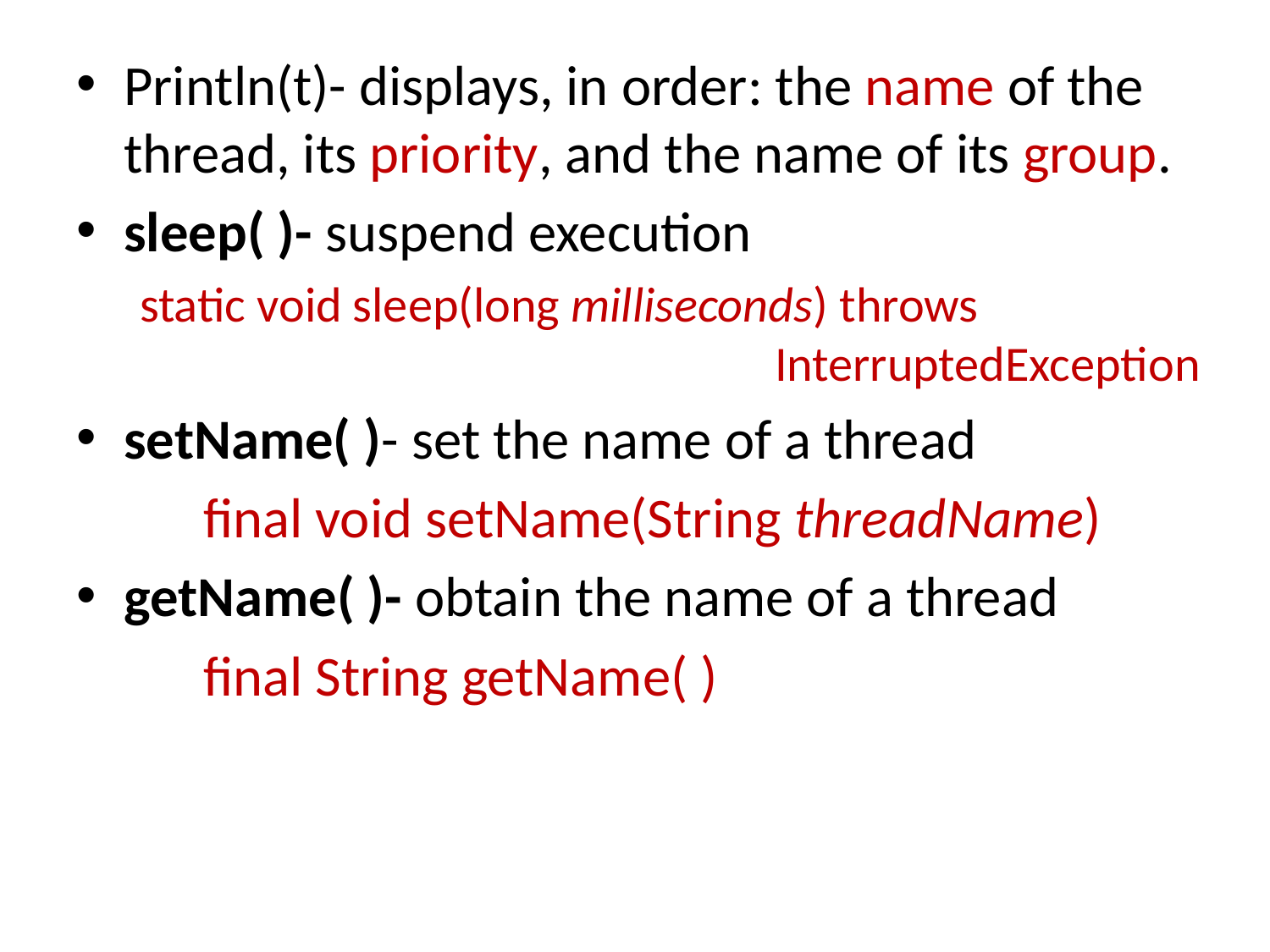

Println(t)- displays, in order: the name of the thread, its priority, and the name of its group.
sleep( )- suspend execution
static void sleep(long milliseconds) throws 							InterruptedException
setName( )- set the name of a thread
	final void setName(String threadName)
getName( )- obtain the name of a thread
	final String getName( )